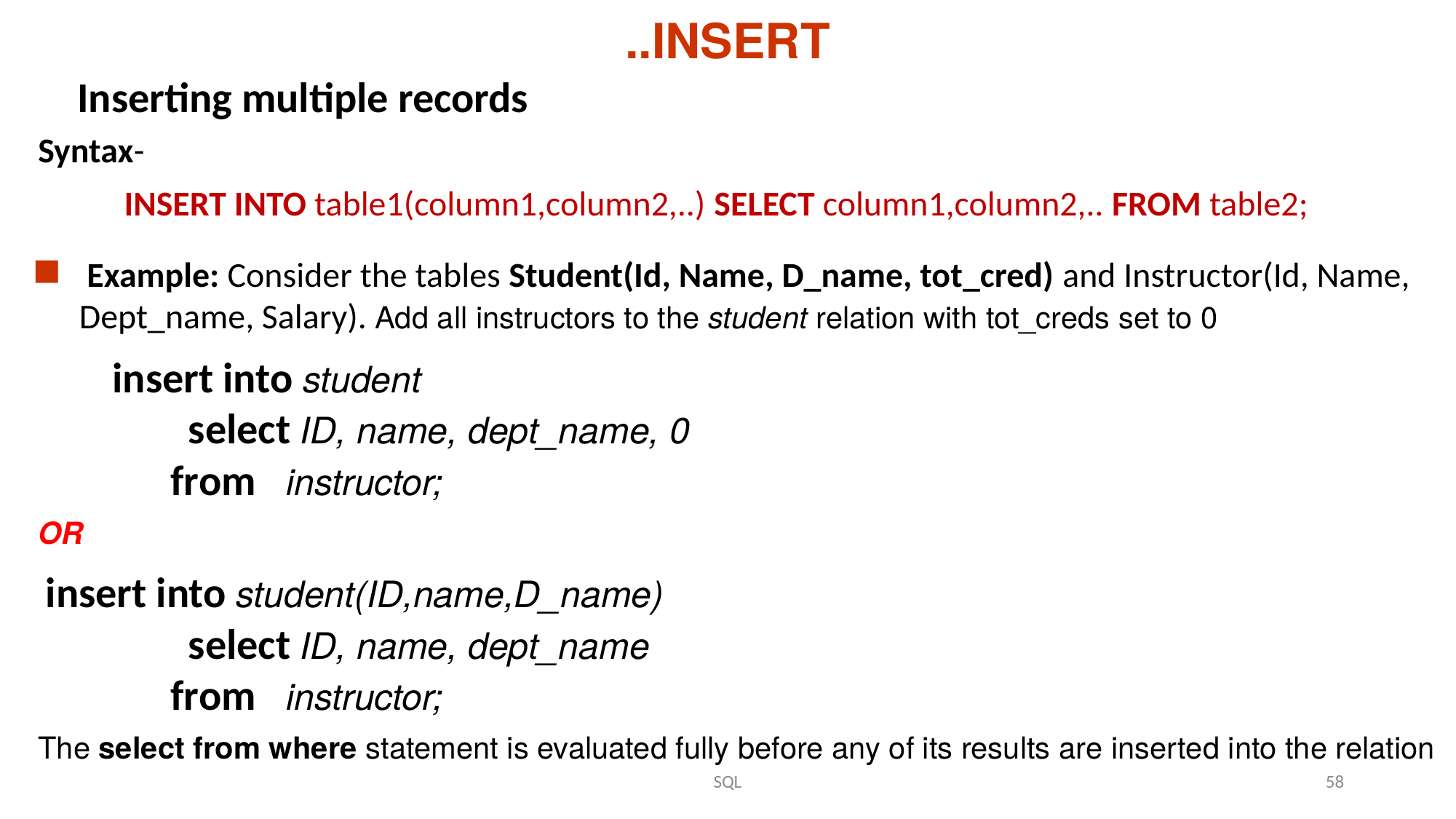

# ..INSERT
Inserting multiple records
Syntax-
           INSERT INTO table1(column1,column2,..) SELECT column1,column2,.. FROM table2;

 Example: Consider the tables Student(Id, Name, D_name, tot_cred) and Instructor(Id, Name, Dept_name, Salary). Add all instructors to the student relation with tot_creds set to 0
	    insert into student
	select ID, name, dept_name, 0
         from   instructor;
OR
 insert into student(ID,name,D_name)
	select ID, name, dept_name
         from   instructor;
The select from where statement is evaluated fully before any of its results are inserted into the relation
SQL
58